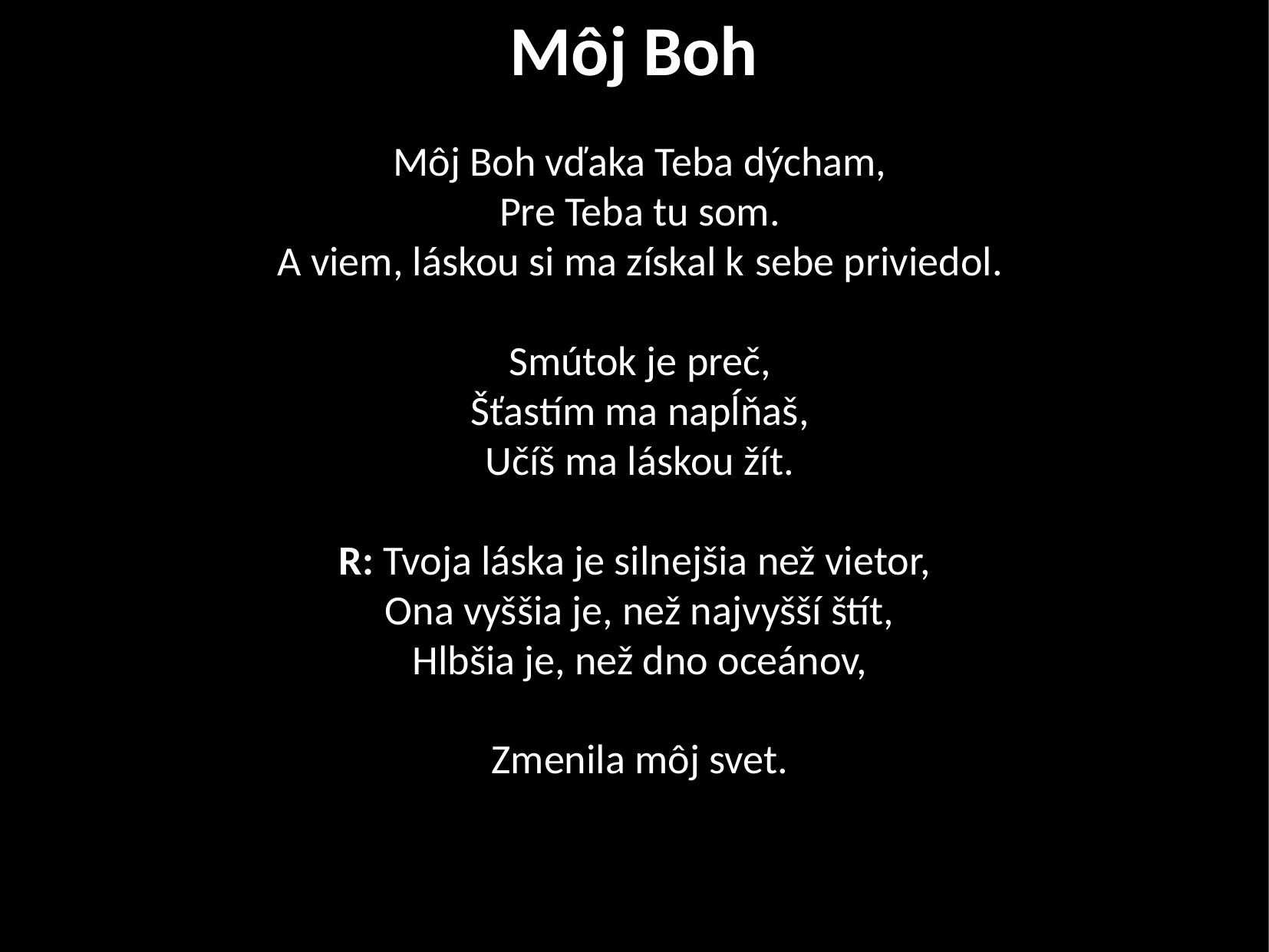

Môj Boh
Môj Boh vďaka Teba dýcham,
Pre Teba tu som.
A viem, láskou si ma získal k sebe priviedol.

Smútok je preč,
Šťastím ma napĺňaš,
Učíš ma láskou žít.

R: Tvoja láska je silnejšia než vietor,
Ona vyššia je, než najvyšší štít,
Hlbšia je, než dno oceánov,

Zmenila môj svet.